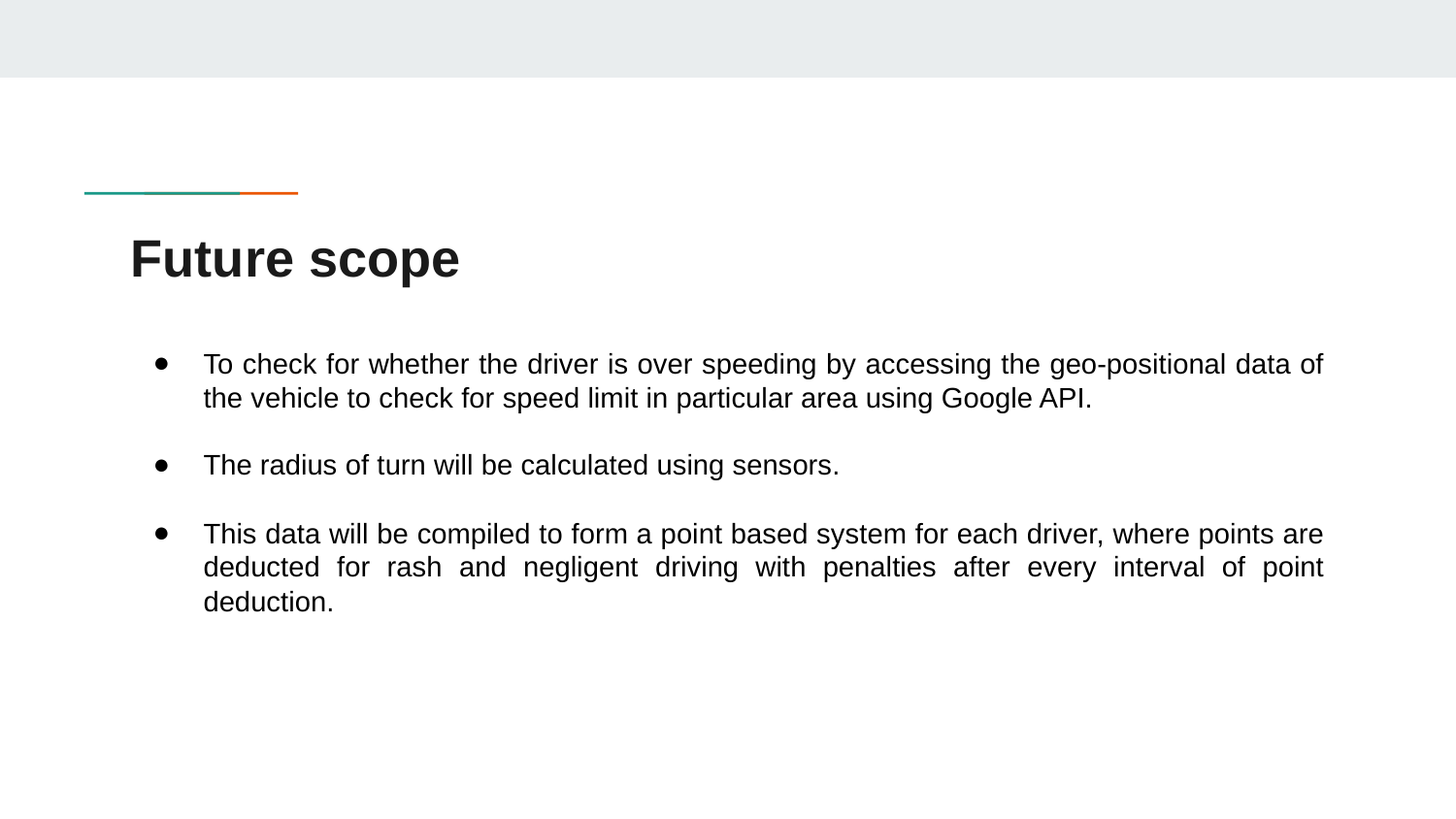

# Future scope
To check for whether the driver is over speeding by accessing the geo-positional data of the vehicle to check for speed limit in particular area using Google API.

The radius of turn will be calculated using sensors.

This data will be compiled to form a point based system for each driver, where points are deducted for rash and negligent driving with penalties after every interval of point deduction.